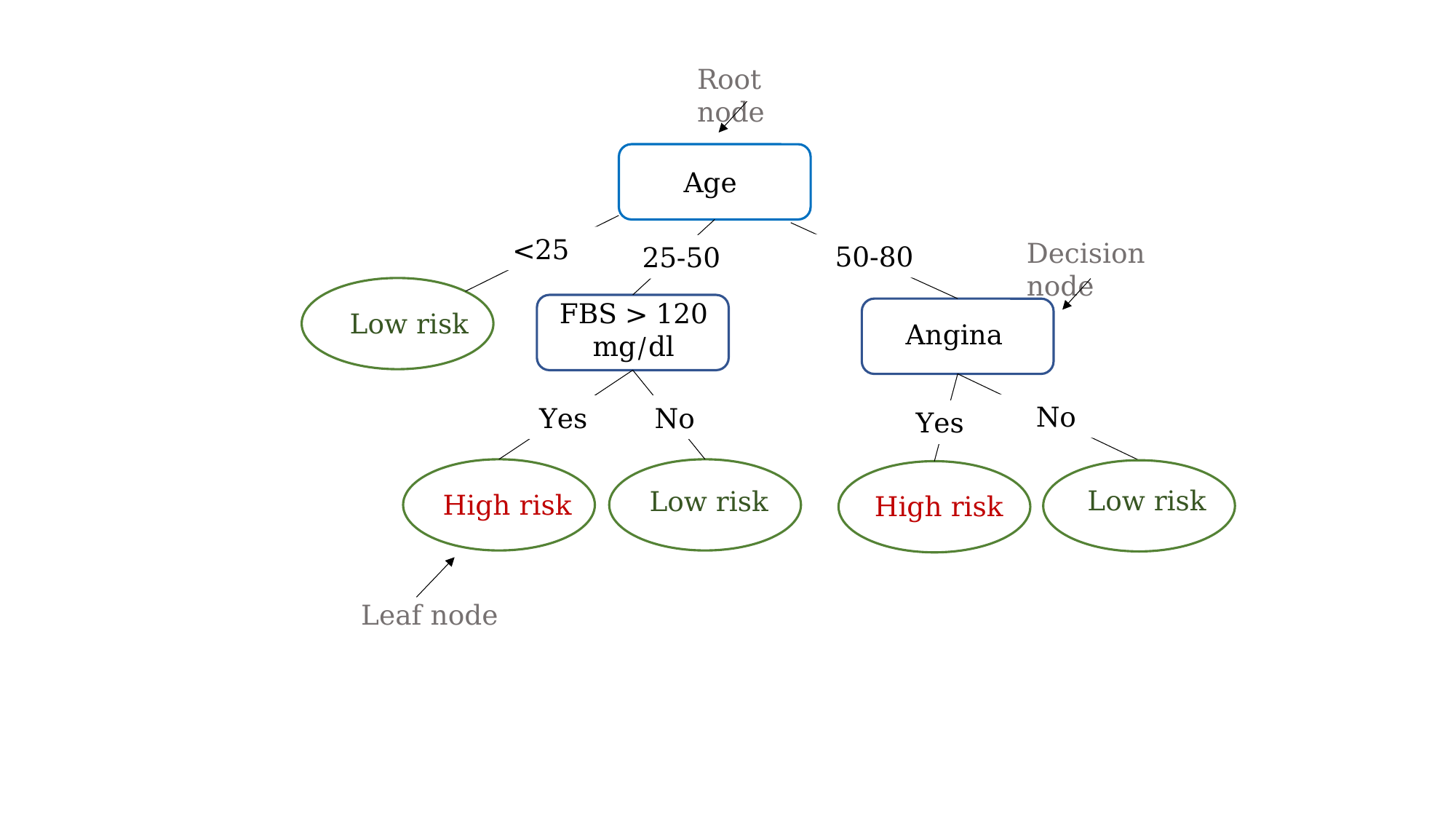

Root node

Age
<25
Decision node
50-80
25-50

FBS > 120 mg/dl

Low risk
Angina
No
Yes
No
Yes

Low risk
Low risk
High risk
High risk
Leaf node